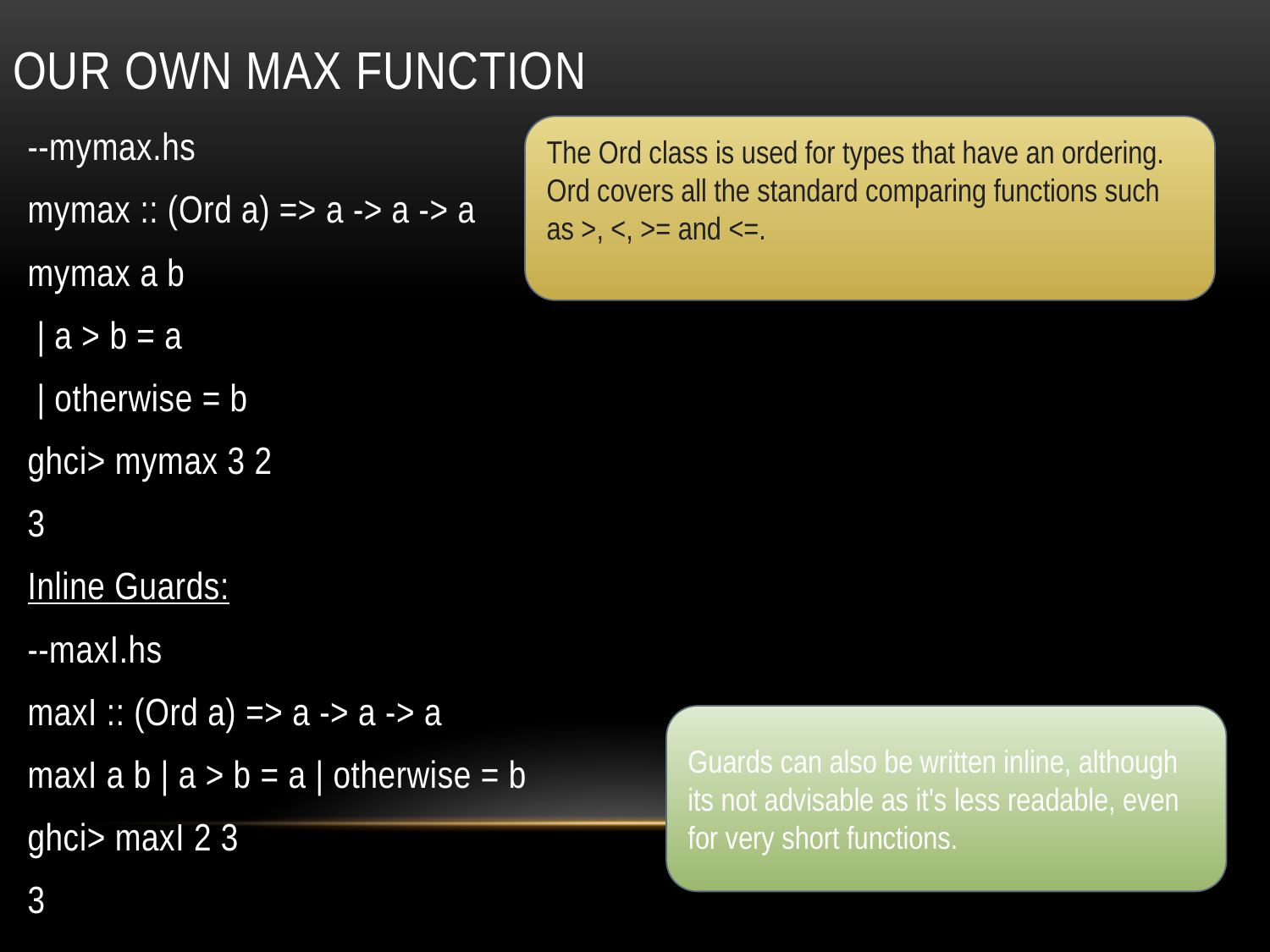

# Our own Max function
--mymax.hs
mymax :: (Ord a) => a -> a -> a
mymax a b
 | a > b = a
 | otherwise = b
ghci> mymax 3 2
3
Inline Guards:
--maxI.hs
maxI :: (Ord a) => a -> a -> a
maxI a b | a > b = a | otherwise = b
ghci> maxI 2 3
3
The Ord class is used for types that have an ordering. Ord covers all the standard comparing functions such as >, <, >= and <=.

Guards can also be written inline, although its not advisable as it's less readable, even
for very short functions.